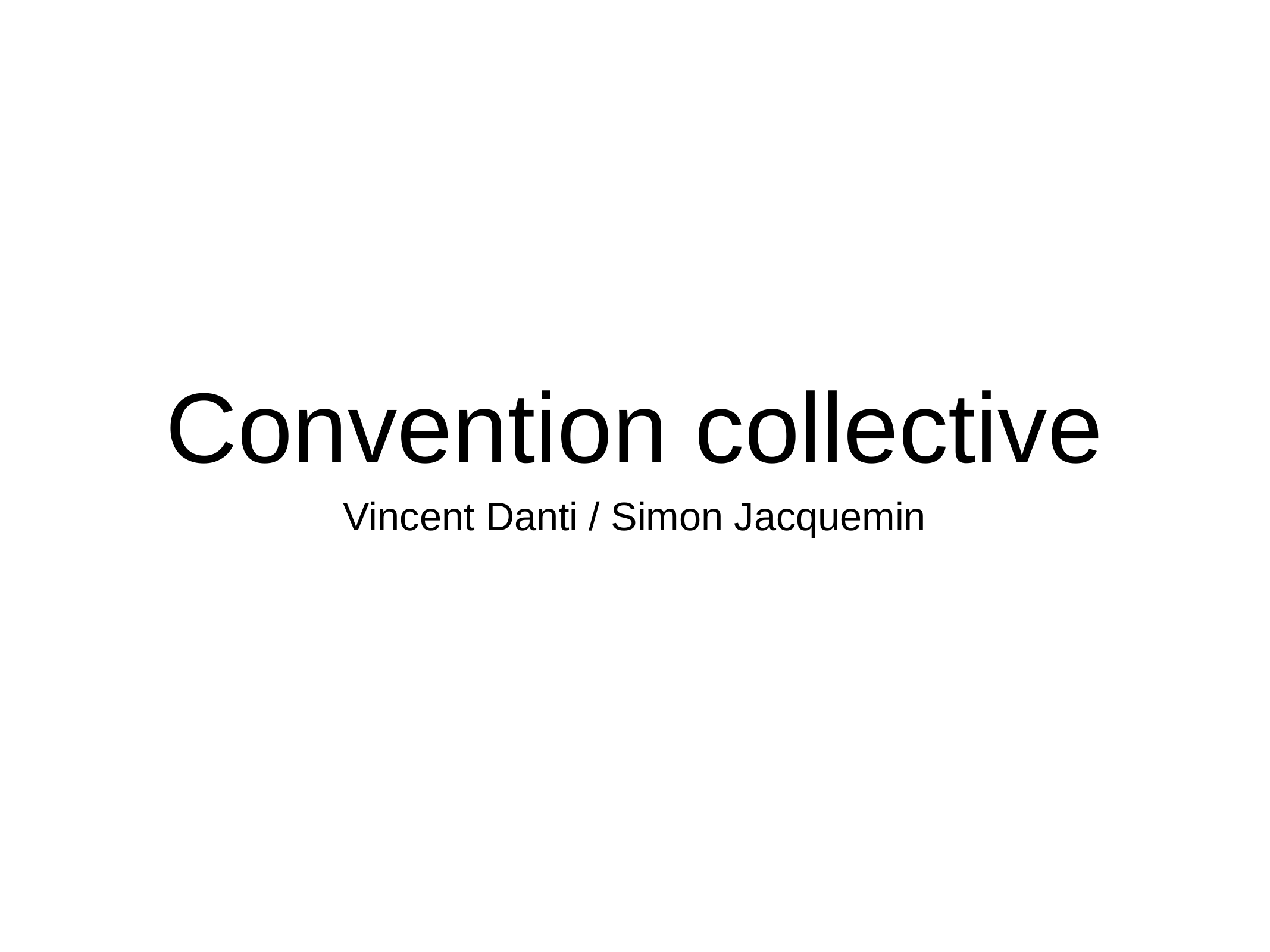

# Convention collective
Vincent Danti / Simon Jacquemin